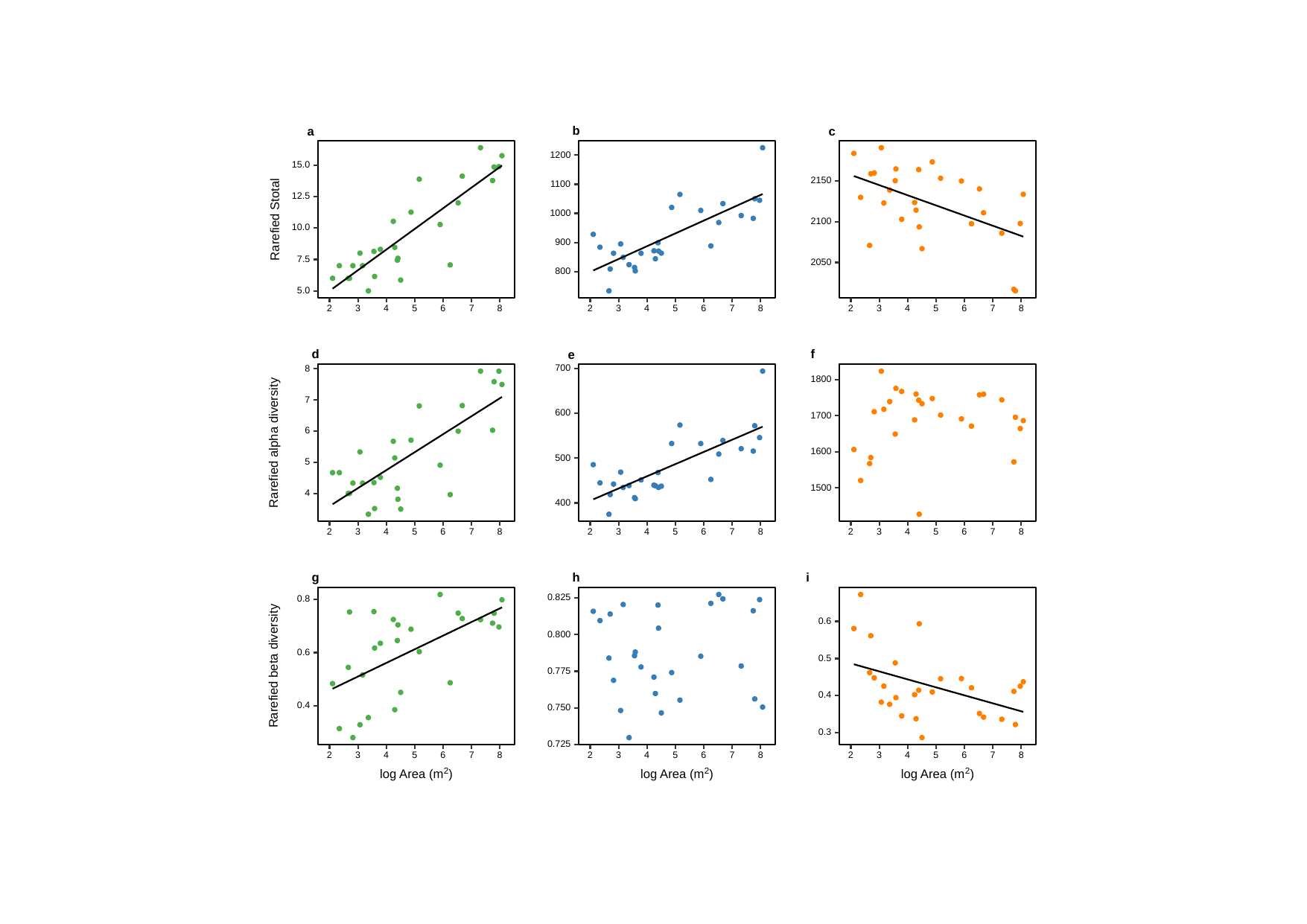

b

a
c

1200

15.0

2150

1100

12.5

1000

Rarefied Stotal

2100

10.0

900

7.5

2050

800

5.0

3
3
3
6
8
6
8
6
8
2
2
2
5
5
5
4
4
4
7
7
7
f
d
e

700
8

1800

7

600
1700

6

Rarefied alpha diversity

1600

500

5

1500

4

400

3
3
3
6
8
6
8
6
8
2
2
2
5
5
5
4
4
4
7
7
7
g
h
i

0.825
0.8

0.6

0.800

0.6

0.5

Rarefied beta diversity

0.775

0.4

0.4
0.750

0.3

0.725

3
3
3
6
8
6
8
6
8
2
2
2
5
5
5
4
4
4
7
7
7
2
2
2
log Area (m
)
log Area (m
)
log Area (m
)